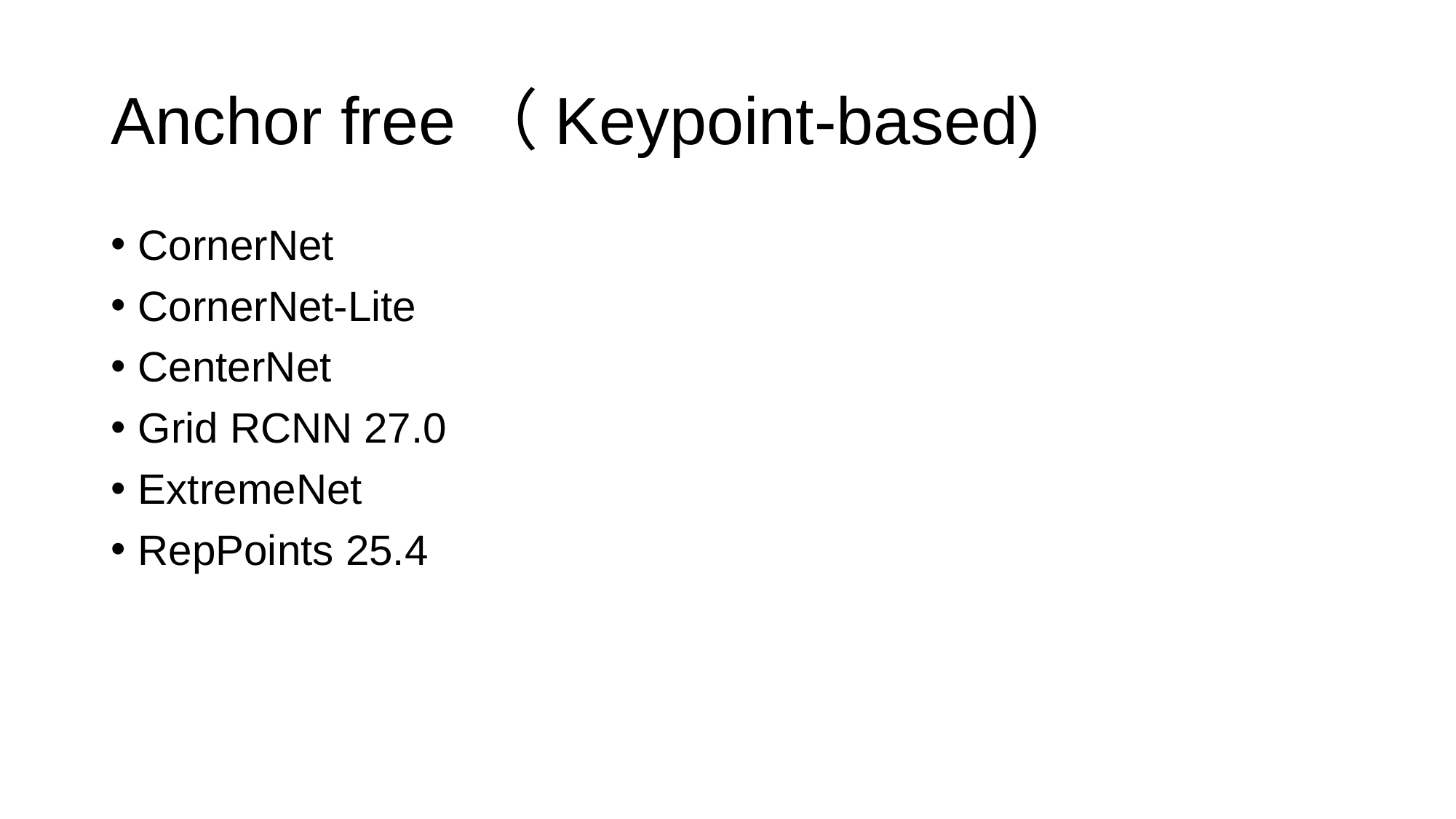

# Anchor free（Keypoint-based)
CornerNet
CornerNet-Lite
CenterNet
Grid RCNN 27.0
ExtremeNet
RepPoints 25.4